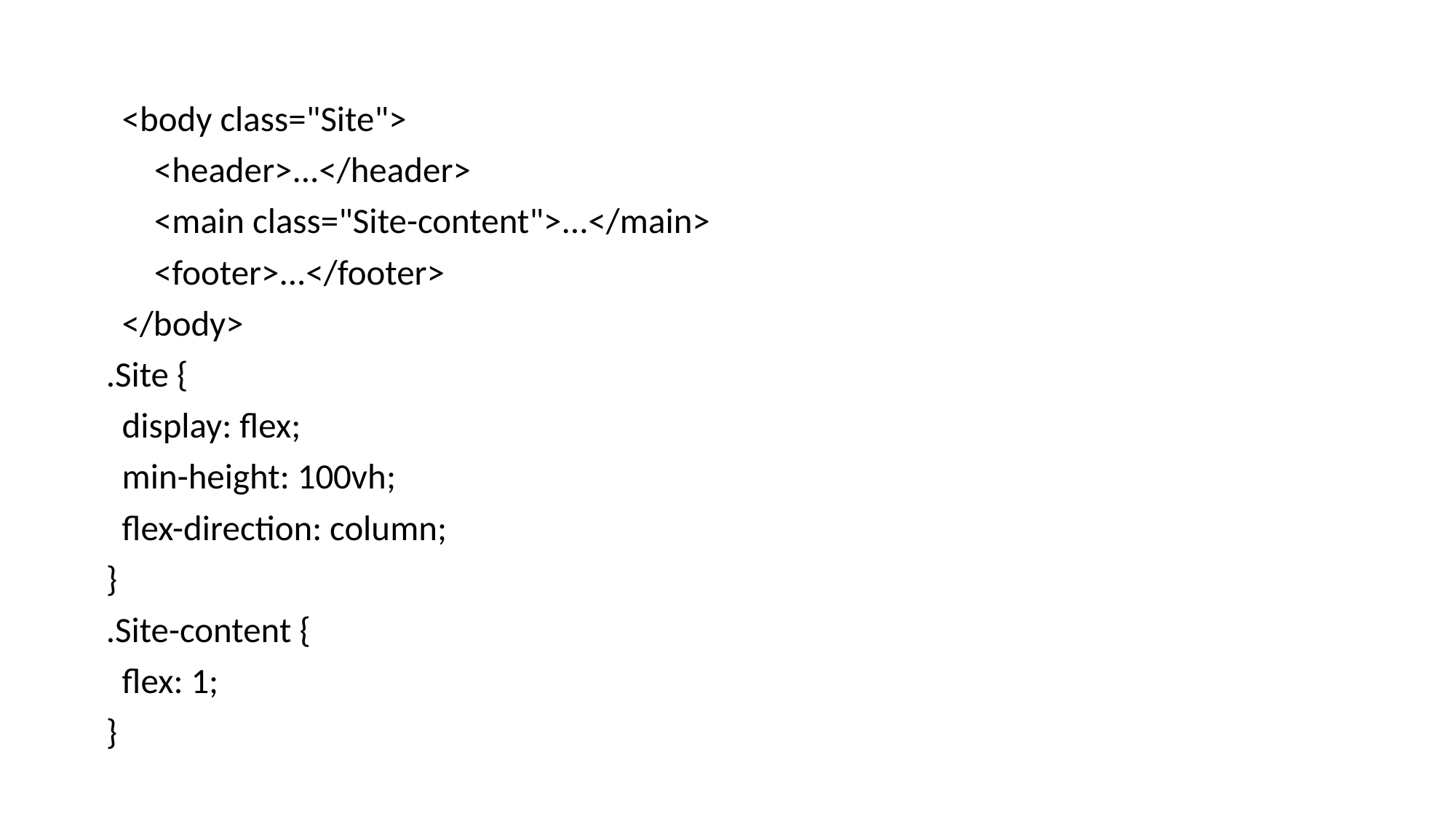

<body class="Site">
      <header>...</header>
      <main class="Site-content">...</main>
      <footer>...</footer>
  </body>
.Site {
  display: flex;
  min-height: 100vh;
  flex-direction: column;
}
.Site-content {
  flex: 1;
}